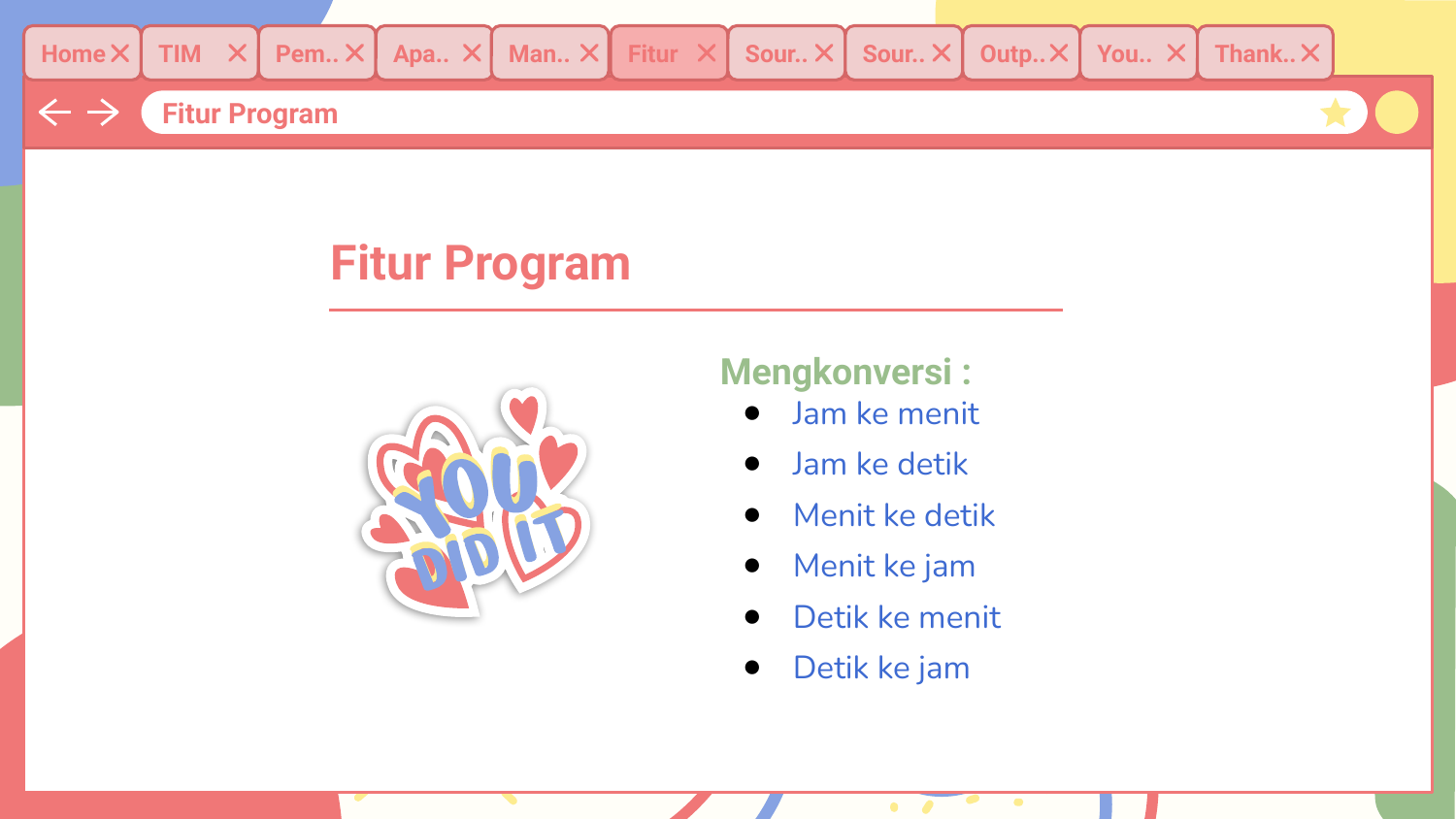

Home
TIM
Pem..
Apa..
Man..
Fitur
Sour..
Sour..
Outp..
You..
Thank..

Fitur Program

# Fitur Program
Mengkonversi :
Jam ke menit
Jam ke detik
Menit ke detik
Menit ke jam
Detik ke menit
Detik ke jam